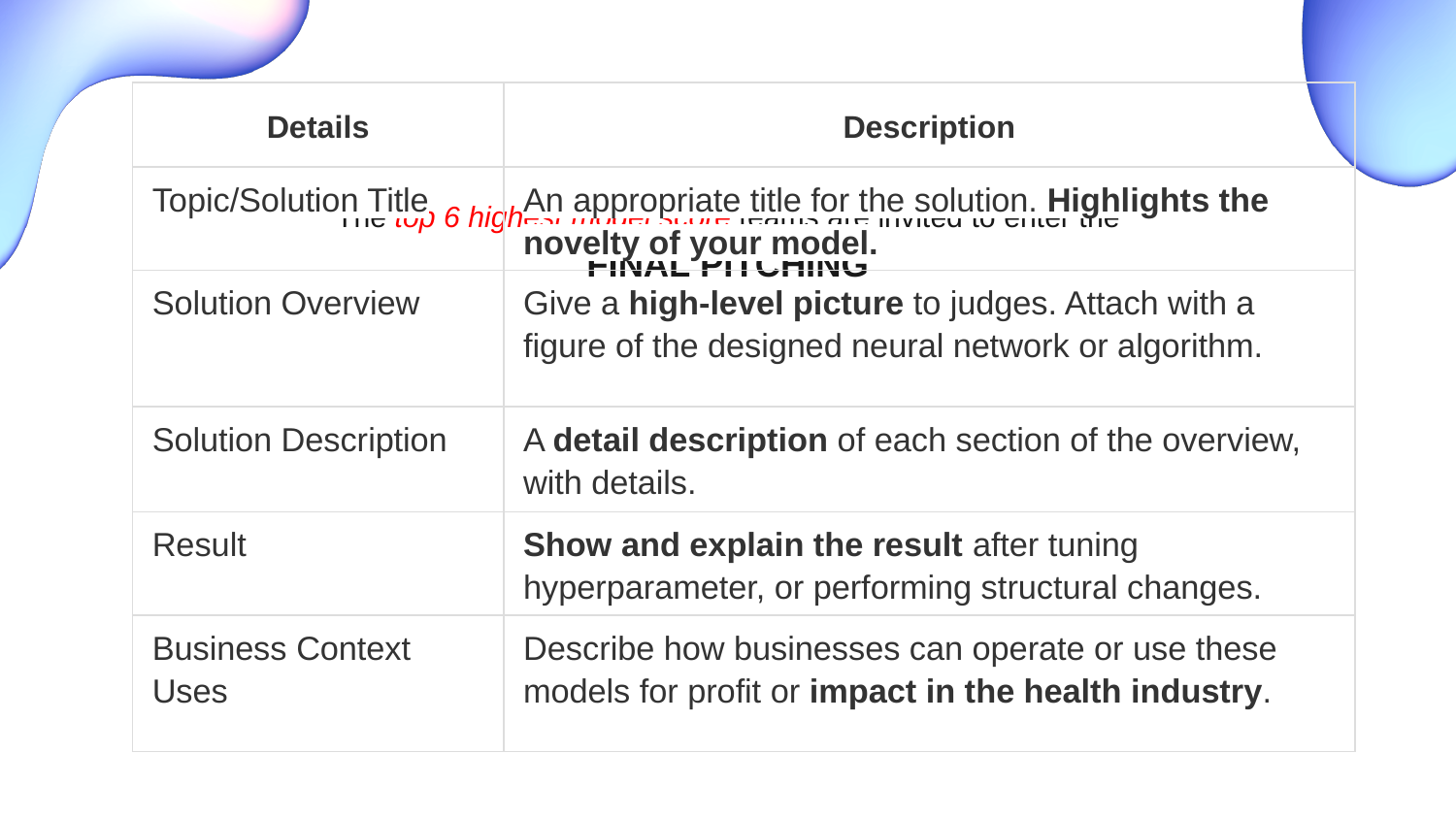

| Details | Description |
| --- | --- |
| Topic/Solution Title | An appropriate title for the solution. Highlights the novelty of your model. |
| Solution Overview | Give a high-level picture to judges. Attach with a figure of the designed neural network or algorithm. |
| Solution Description | A detail description of each section of the overview, with details. |
| Result | Show and explain the result after tuning hyperparameter, or performing structural changes. |
| Business Context Uses | Describe how businesses can operate or use these models for profit or impact in the health industry. |
The top 6 highest model score teams are invited to enter the FINAL PITCHING